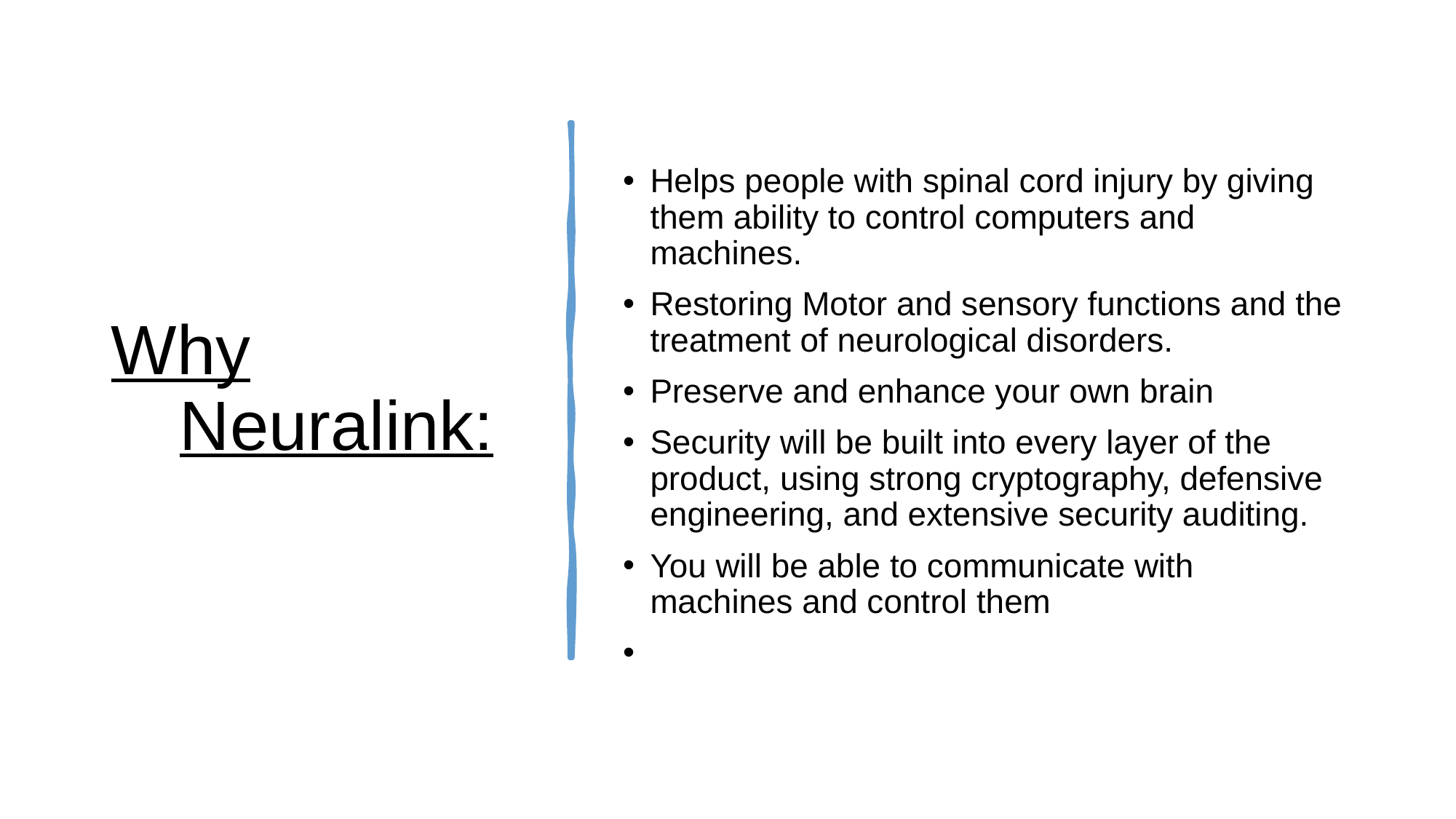

Why Neuralink:
# Helps people with spinal cord injury by giving them ability to control computers and machines.
Restoring Motor and sensory functions and the treatment of neurological disorders.
Preserve and enhance your own brain
Security will be built into every layer of the product, using strong cryptography, defensive engineering, and extensive security auditing.
You will be able to communicate with machines and control them